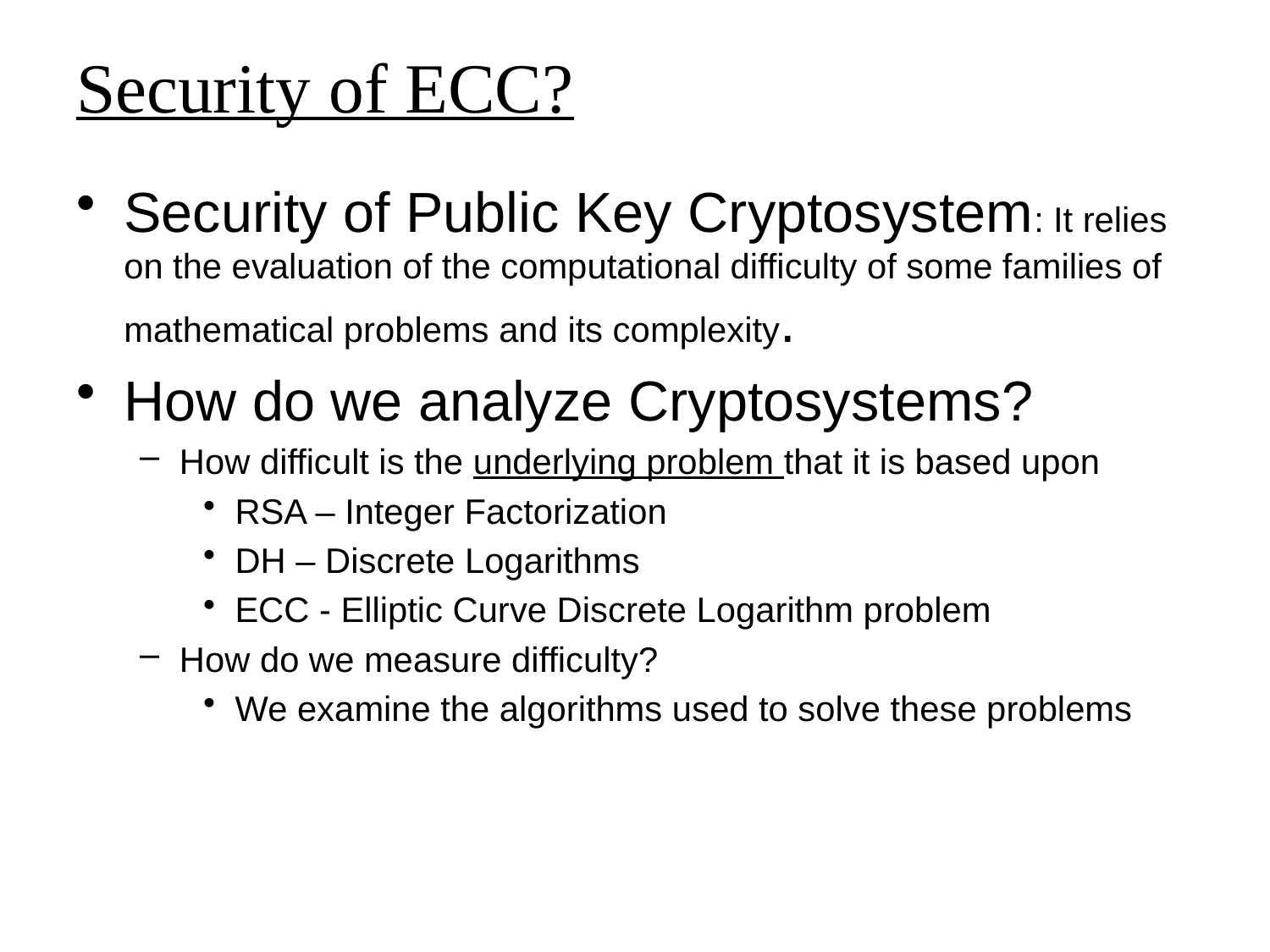

# Security of ECC?
Security of Public Key Cryptosystem: It relies on the evaluation of the computational difficulty of some families of mathematical problems and its complexity.
How do we analyze Cryptosystems?
How difficult is the underlying problem that it is based upon
RSA – Integer Factorization
DH – Discrete Logarithms
ECC - Elliptic Curve Discrete Logarithm problem
How do we measure difficulty?
We examine the algorithms used to solve these problems